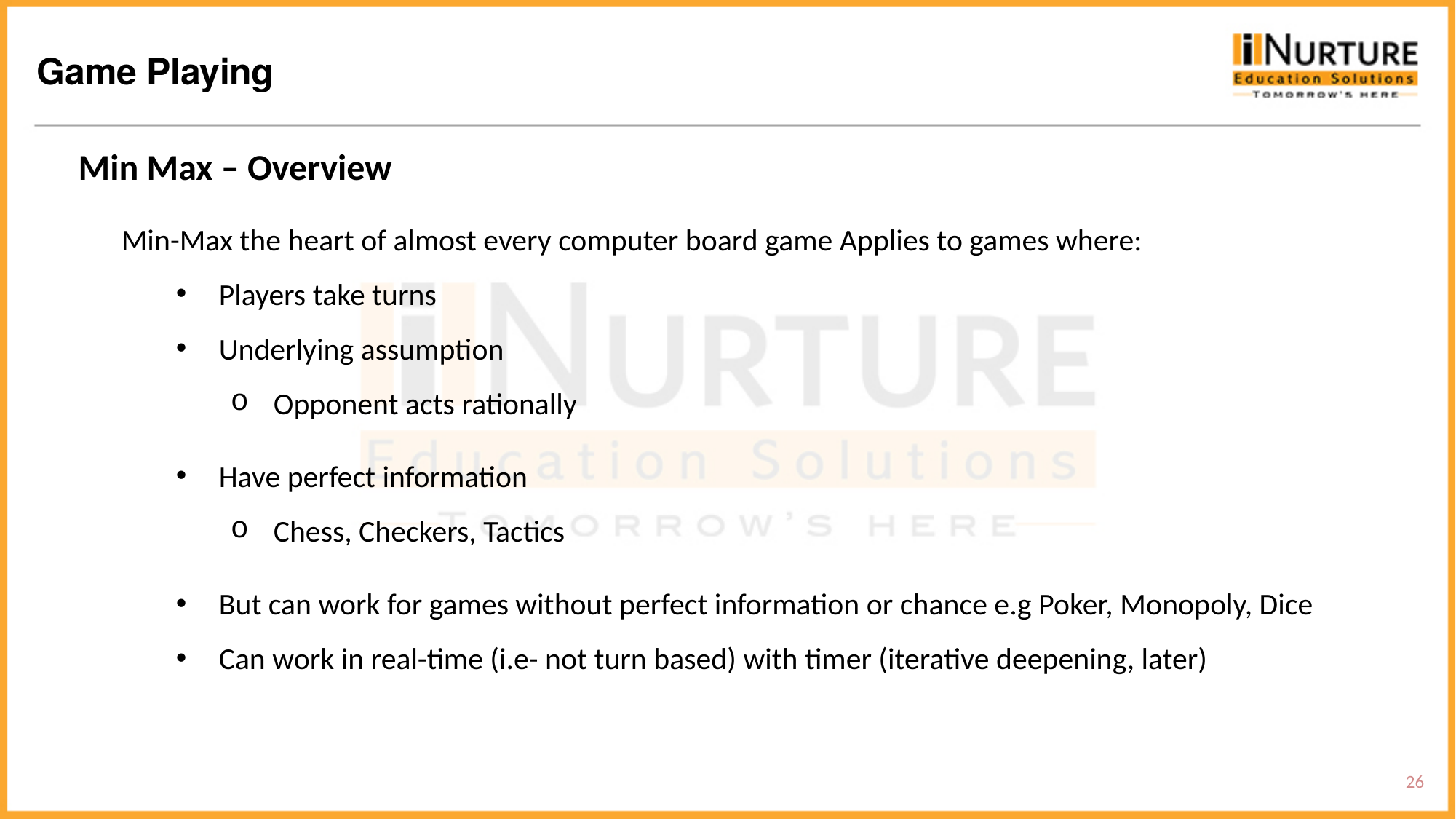

Game Playing
Min Max – Overview

Min-Max the heart of almost every computer board game Applies to games where:

Players take turns

Underlying assumption

Opponent acts rationally

Have perfect information

Chess, Checkers, Tactics

But can work for games without perfect information or chance e.g Poker, Monopoly, Dice

Can work in real-time (i.e- not turn based) with timer (iterative deepening, later)

26